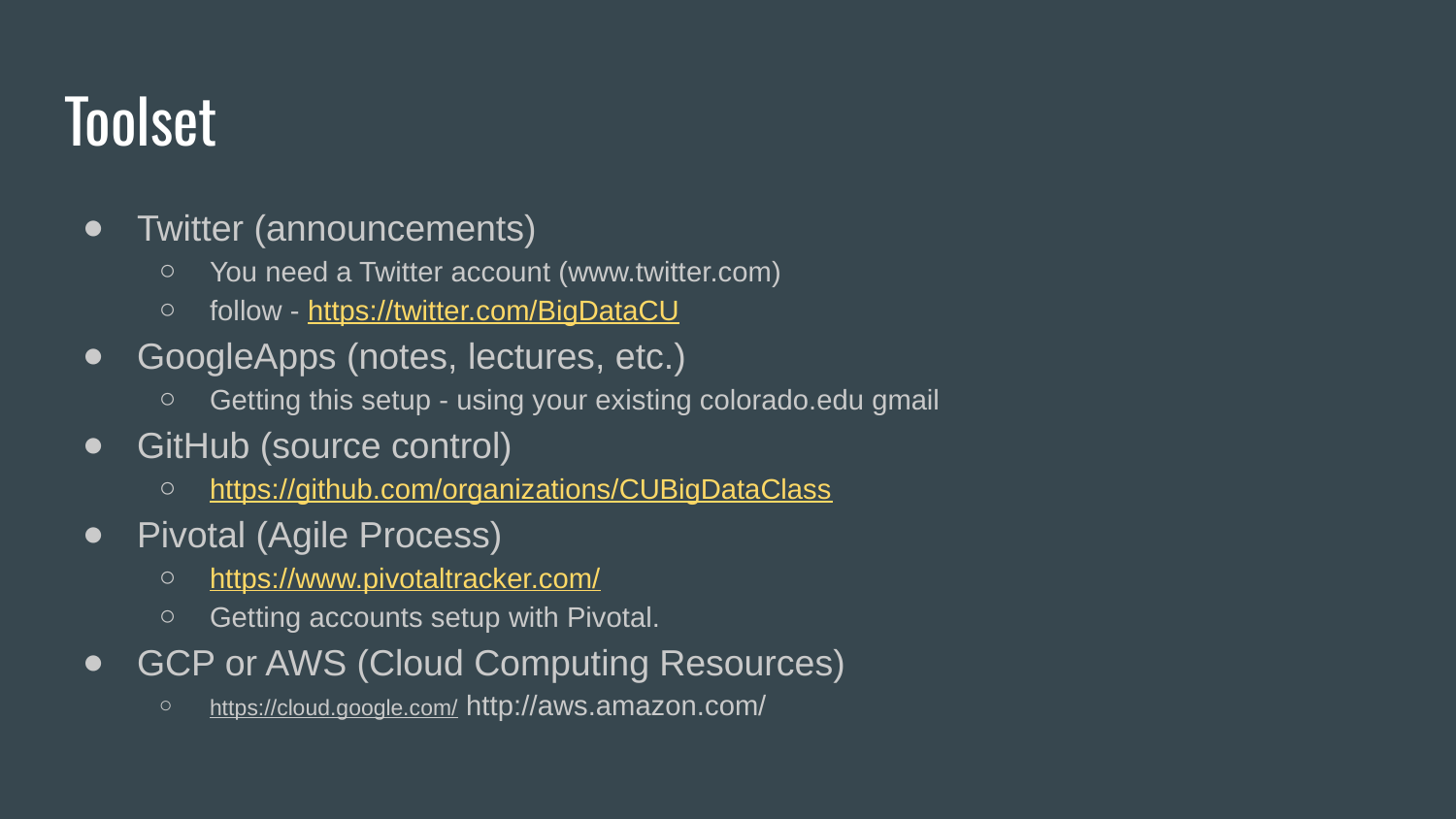

# Toolset
Twitter (announcements)
You need a Twitter account (www.twitter.com)
follow - https://twitter.com/BigDataCU
GoogleApps (notes, lectures, etc.)
Getting this setup - using your existing colorado.edu gmail
GitHub (source control)
https://github.com/organizations/CUBigDataClass
Pivotal (Agile Process)
https://www.pivotaltracker.com/
Getting accounts setup with Pivotal.
GCP or AWS (Cloud Computing Resources)
https://cloud.google.com/ http://aws.amazon.com/